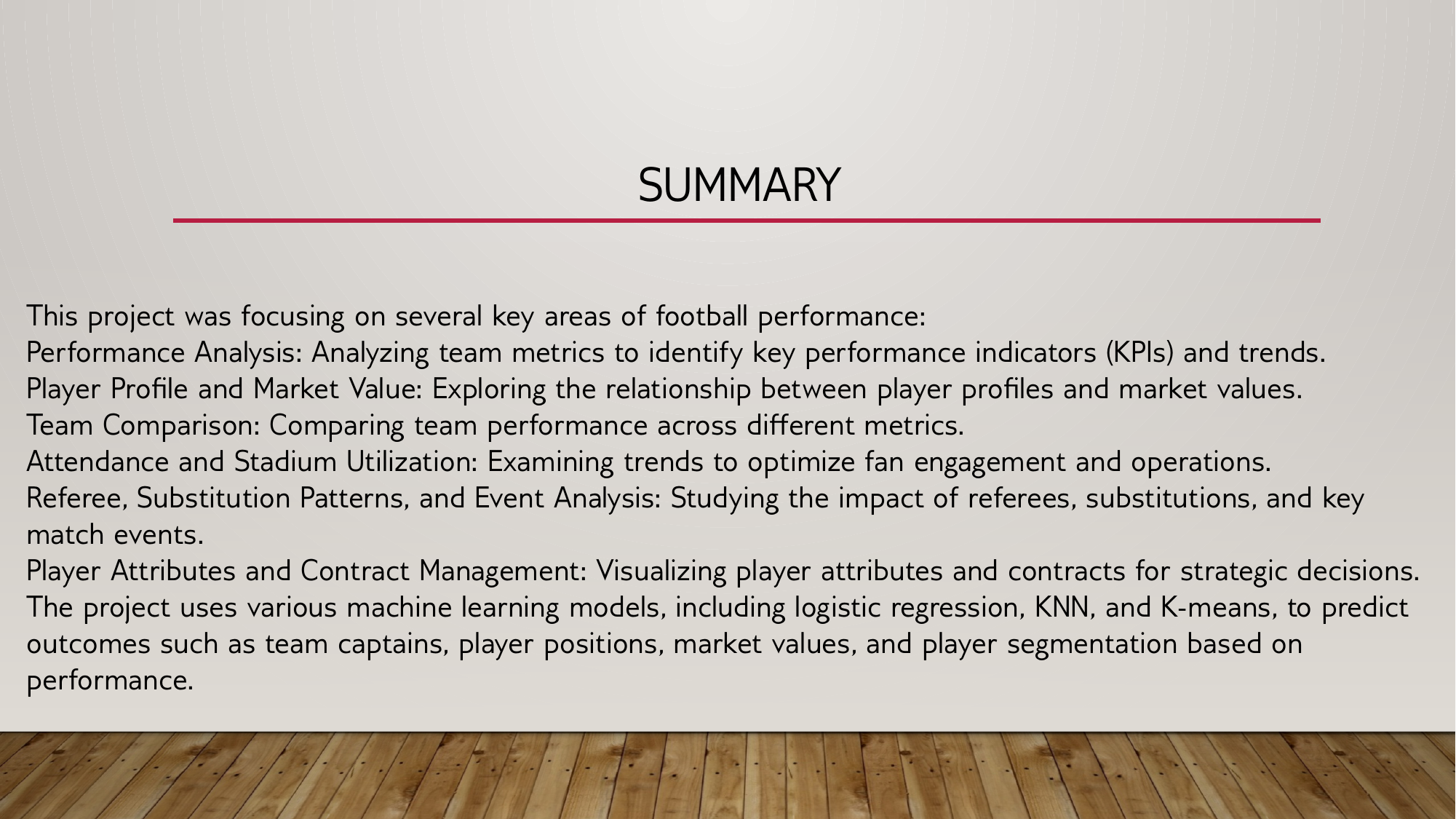

# Summary
This project was focusing on several key areas of football performance:
Performance Analysis: Analyzing team metrics to identify key performance indicators (KPIs) and trends.
Player Profile and Market Value: Exploring the relationship between player profiles and market values.
Team Comparison: Comparing team performance across different metrics.
Attendance and Stadium Utilization: Examining trends to optimize fan engagement and operations.
Referee, Substitution Patterns, and Event Analysis: Studying the impact of referees, substitutions, and key match events.
Player Attributes and Contract Management: Visualizing player attributes and contracts for strategic decisions.
The project uses various machine learning models, including logistic regression, KNN, and K-means, to predict outcomes such as team captains, player positions, market values, and player segmentation based on performance.